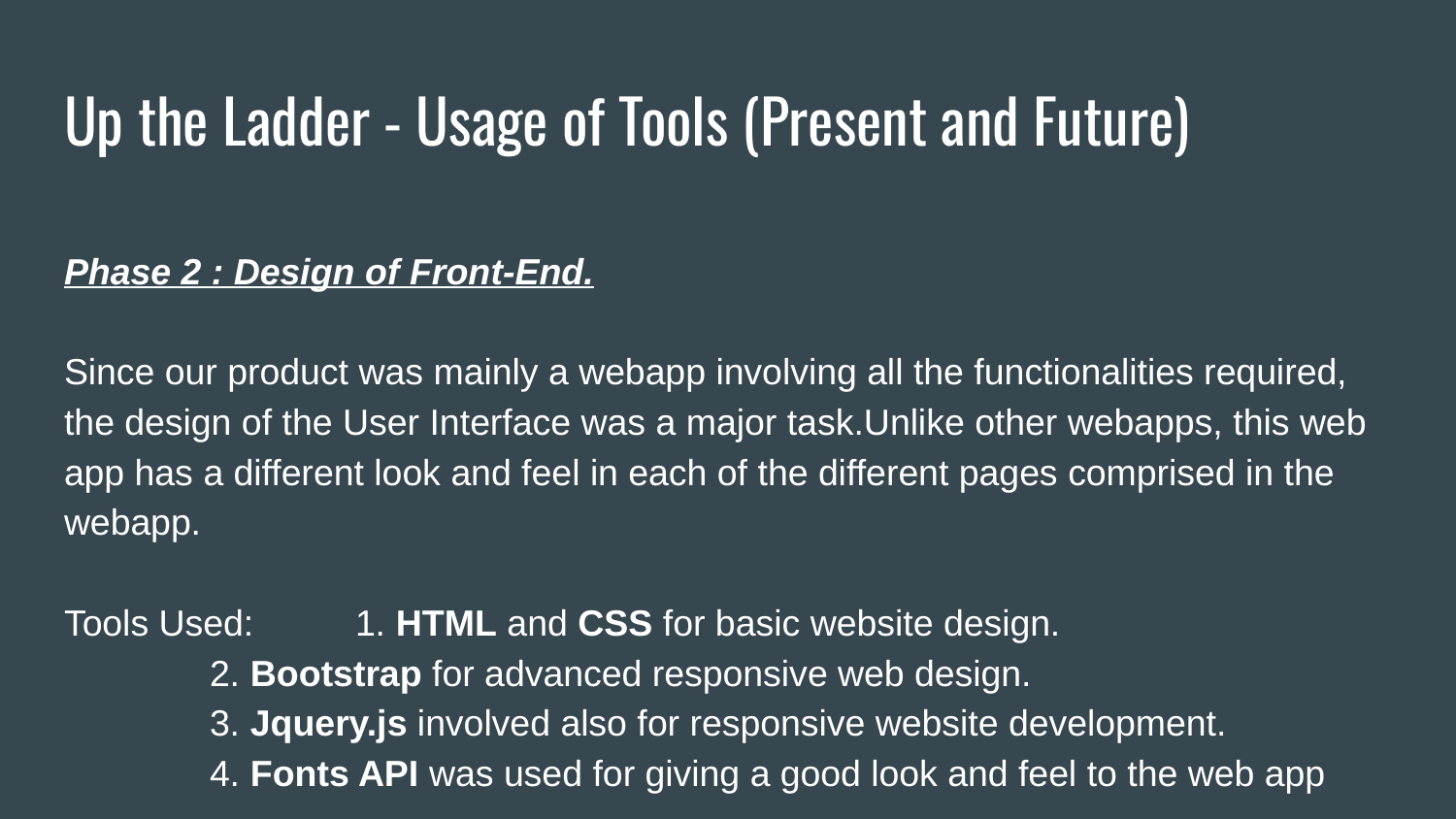

# Up the Ladder - Usage of Tools (Present and Future)

Phase 2 : Design of Front-End.

Since our product was mainly a webapp involving all the functionalities required, the design of the User Interface was a major task.Unlike other webapps, this web app has a different look and feel in each of the different pages comprised in the webapp.

Tools Used: 	1. HTML and CSS for basic website design.
2. Bootstrap for advanced responsive web design.
3. Jquery.js involved also for responsive website development.
4. Fonts API was used for giving a good look and feel to the web app